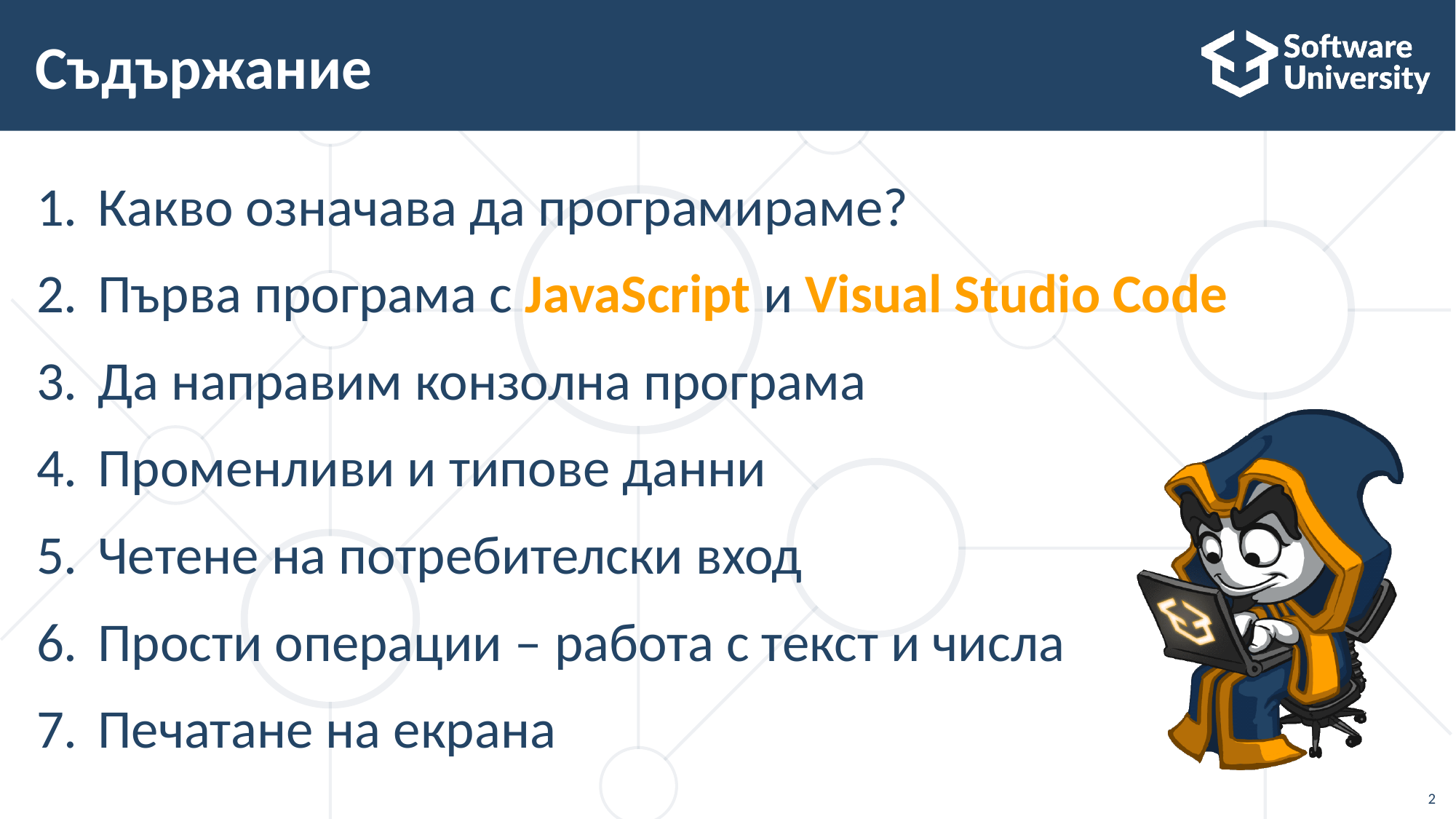

# Съдържание
Какво означава да програмираме?
Първа програма с JavaScript и Visual Studio Code
Да направим конзолна програма
Променливи и типове данни
Четене на потребителски вход
Прости операции – работа с текст и числа
Печатане на екрана
2